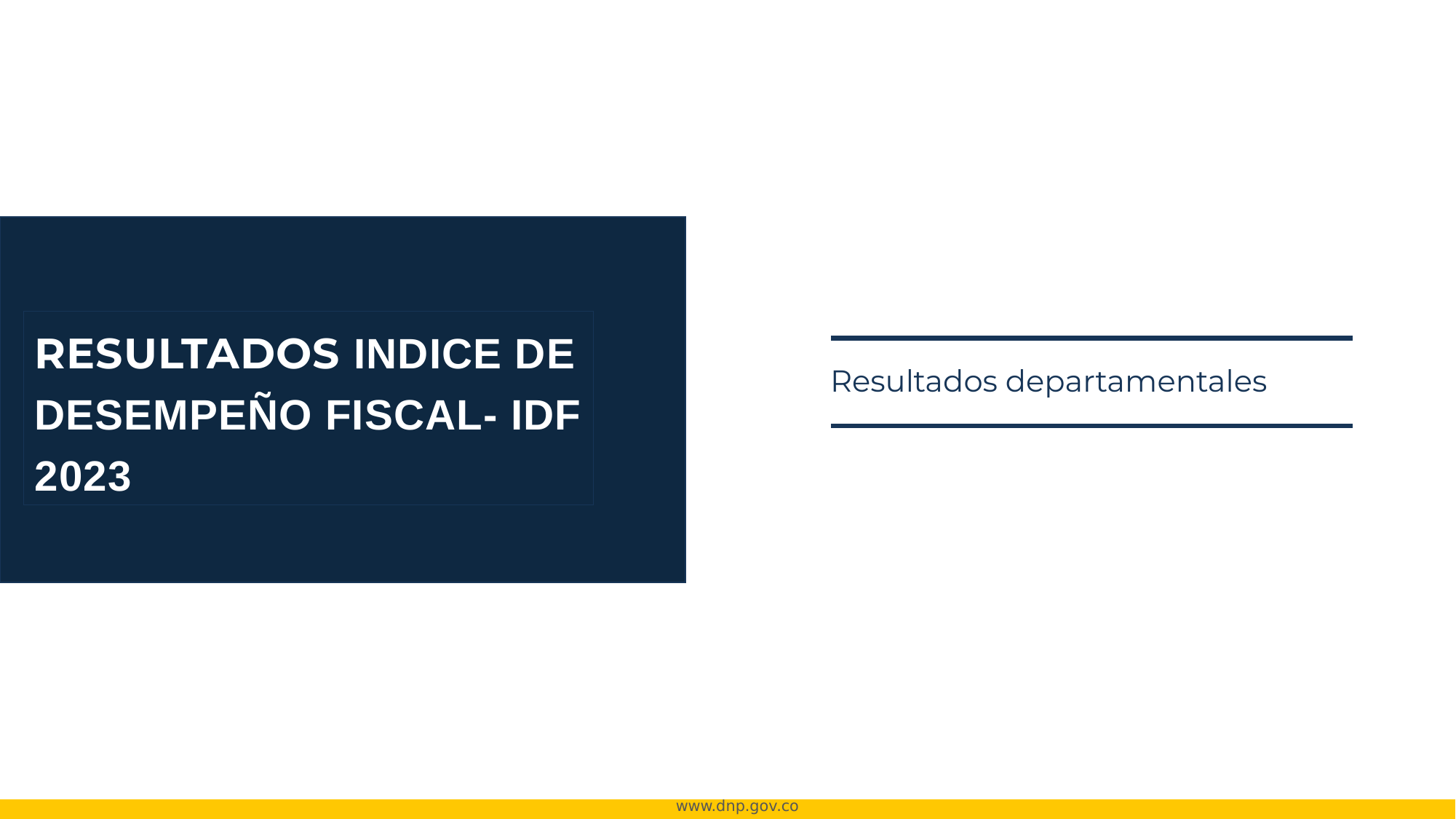

RESULTADOS INDICE DE DESEMPEÑO FISCAL- IDF 2023
Resultados departamentales